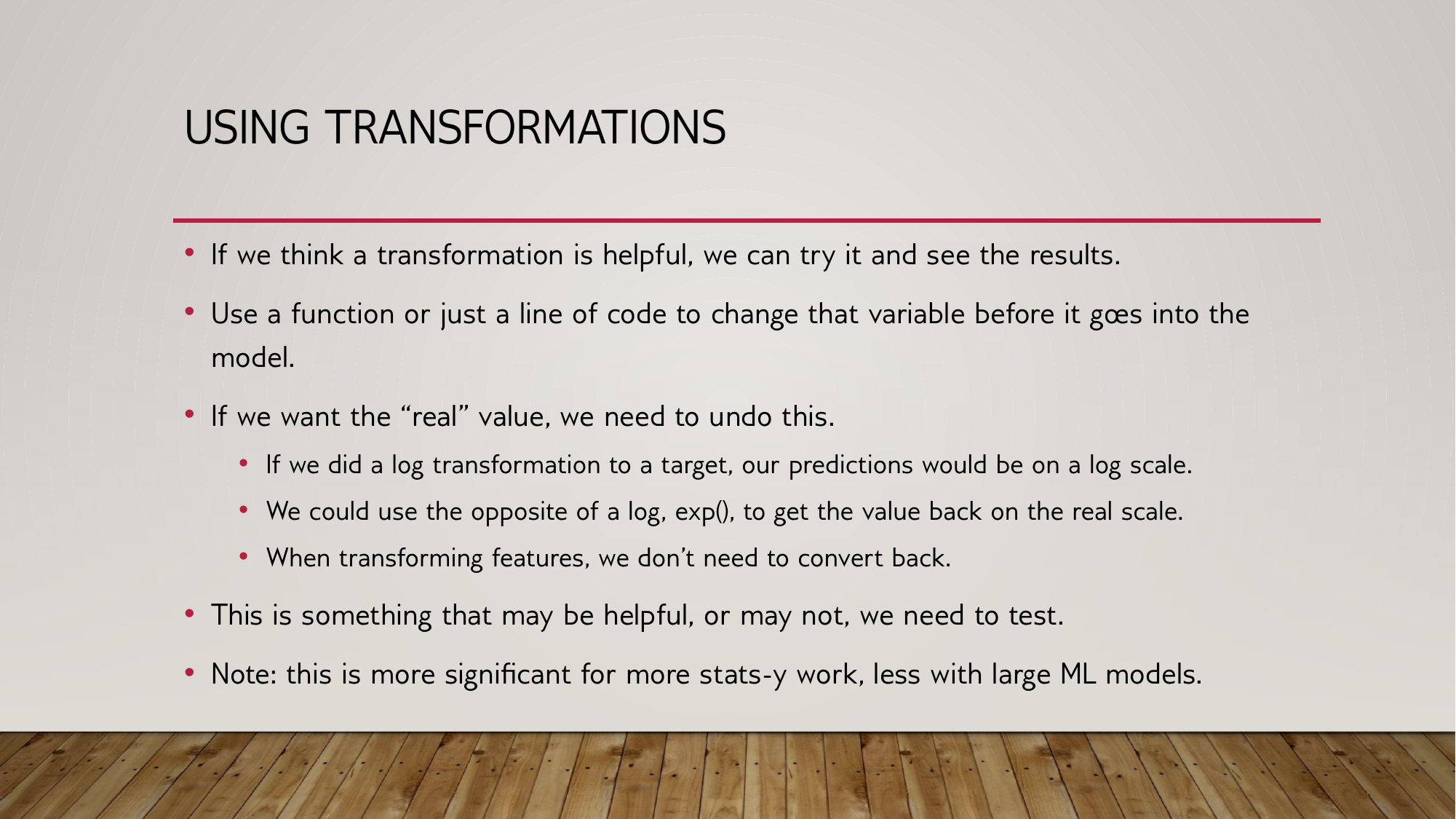

# Using transformations
If we think a transformation is helpful, we can try it and see the results.
Use a function or just a line of code to change that variable before it goes into the model.
If we want the “real” value, we need to undo this.
If we did a log transformation to a target, our predictions would be on a log scale.
We could use the opposite of a log, exp(), to get the value back on the real scale.
When transforming features, we don’t need to convert back.
This is something that may be helpful, or may not, we need to test.
Note: this is more significant for more stats-y work, less with large ML models.